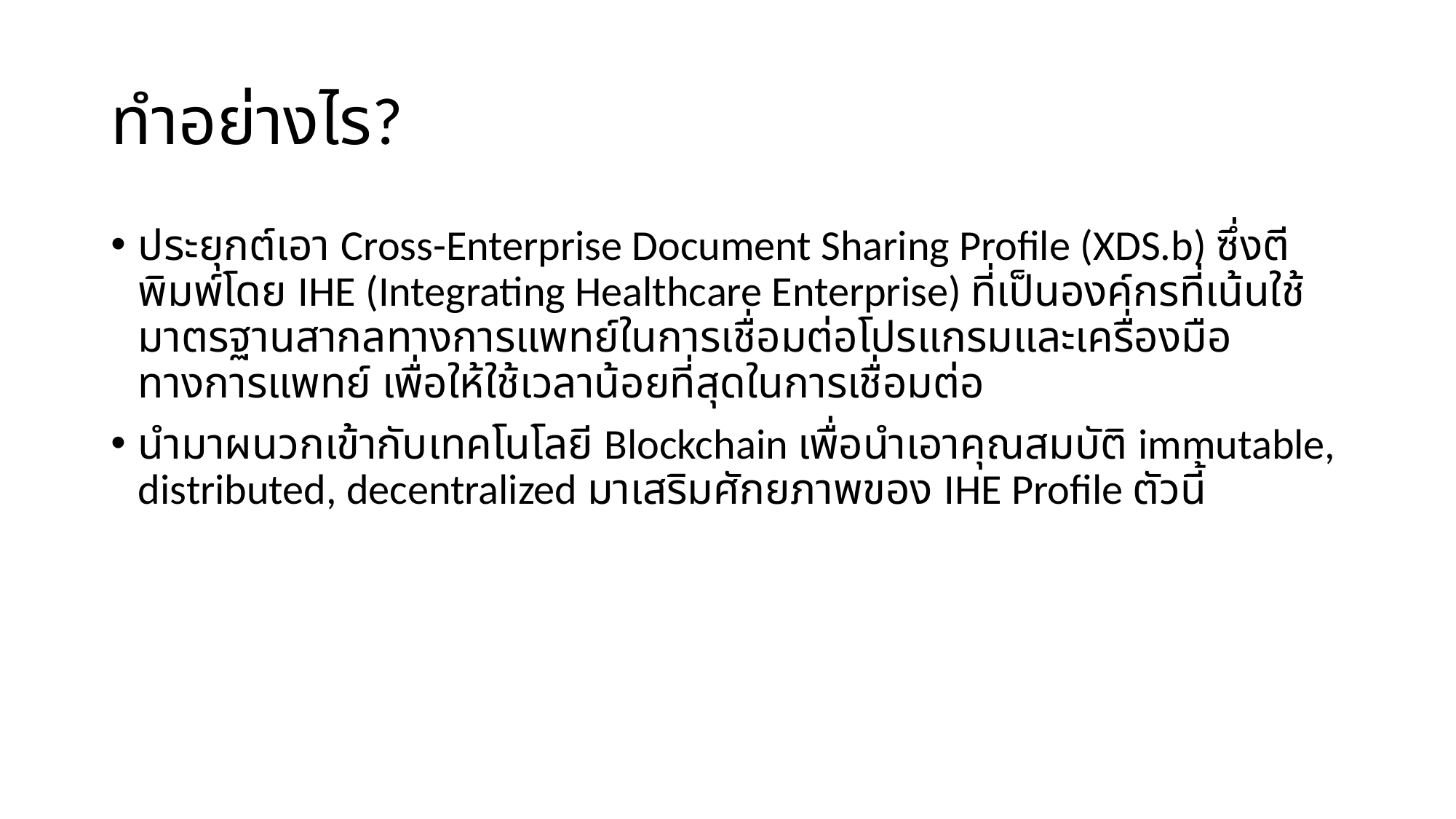

# ทำอย่างไร?
ประยุกต์เอา Cross-Enterprise Document Sharing Profile (XDS.b) ซึ่งตีพิมพ์โดย IHE (Integrating Healthcare Enterprise) ที่เป็นองค์กรที่เน้นใช้มาตรฐานสากลทางการแพทย์ในการเชื่อมต่อโปรแกรมและเครื่องมือทางการแพทย์ เพื่อให้ใช้เวลาน้อยที่สุดในการเชื่อมต่อ
นำมาผนวกเข้ากับเทคโนโลยี Blockchain เพื่อนำเอาคุณสมบัติ immutable, distributed, decentralized มาเสริมศักยภาพของ IHE Profile ตัวนี้